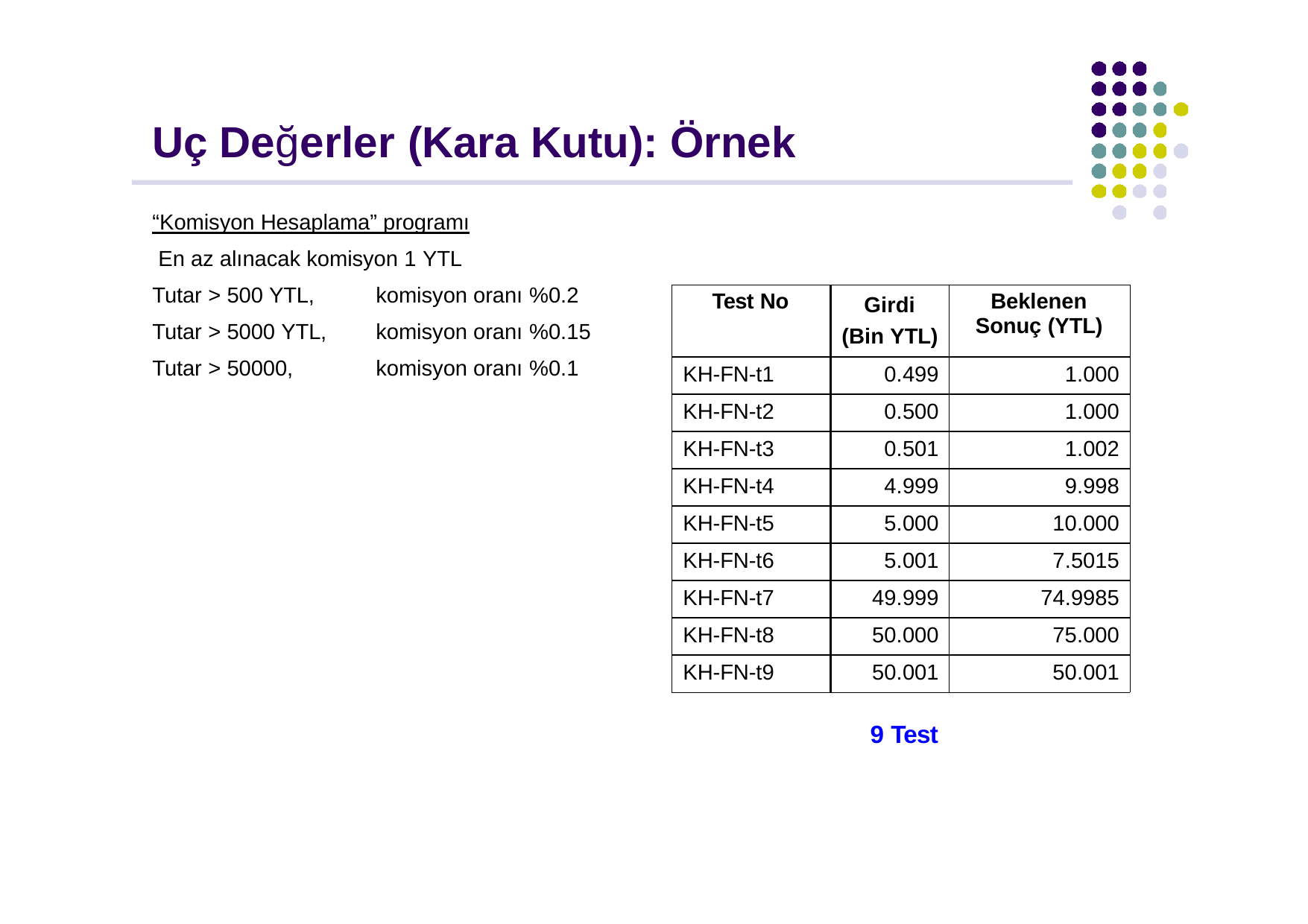

# Uç Değerler (Kara Kutu): Örnek
“Komisyon Hesaplama” programı  En az alınacak komisyon 1 YTL
Tutar > 500 YTL,  Tutar > 5000 YTL,
Tutar > 50000,
komisyon oranı %0.2
komisyon oranı %0.15
komisyon oranı %0.1
| Test No | Girdi (Bin YTL) | Beklenen Sonuç (YTL) |
| --- | --- | --- |
| KH-FN-t1 | 0.499 | 1.000 |
| KH-FN-t2 | 0.500 | 1.000 |
| KH-FN-t3 | 0.501 | 1.002 |
| KH-FN-t4 | 4.999 | 9.998 |
| KH-FN-t5 | 5.000 | 10.000 |
| KH-FN-t6 | 5.001 | 7.5015 |
| KH-FN-t7 | 49.999 | 74.9985 |
| KH-FN-t8 | 50.000 | 75.000 |
| KH-FN-t9 | 50.001 | 50.001 |

9 Test